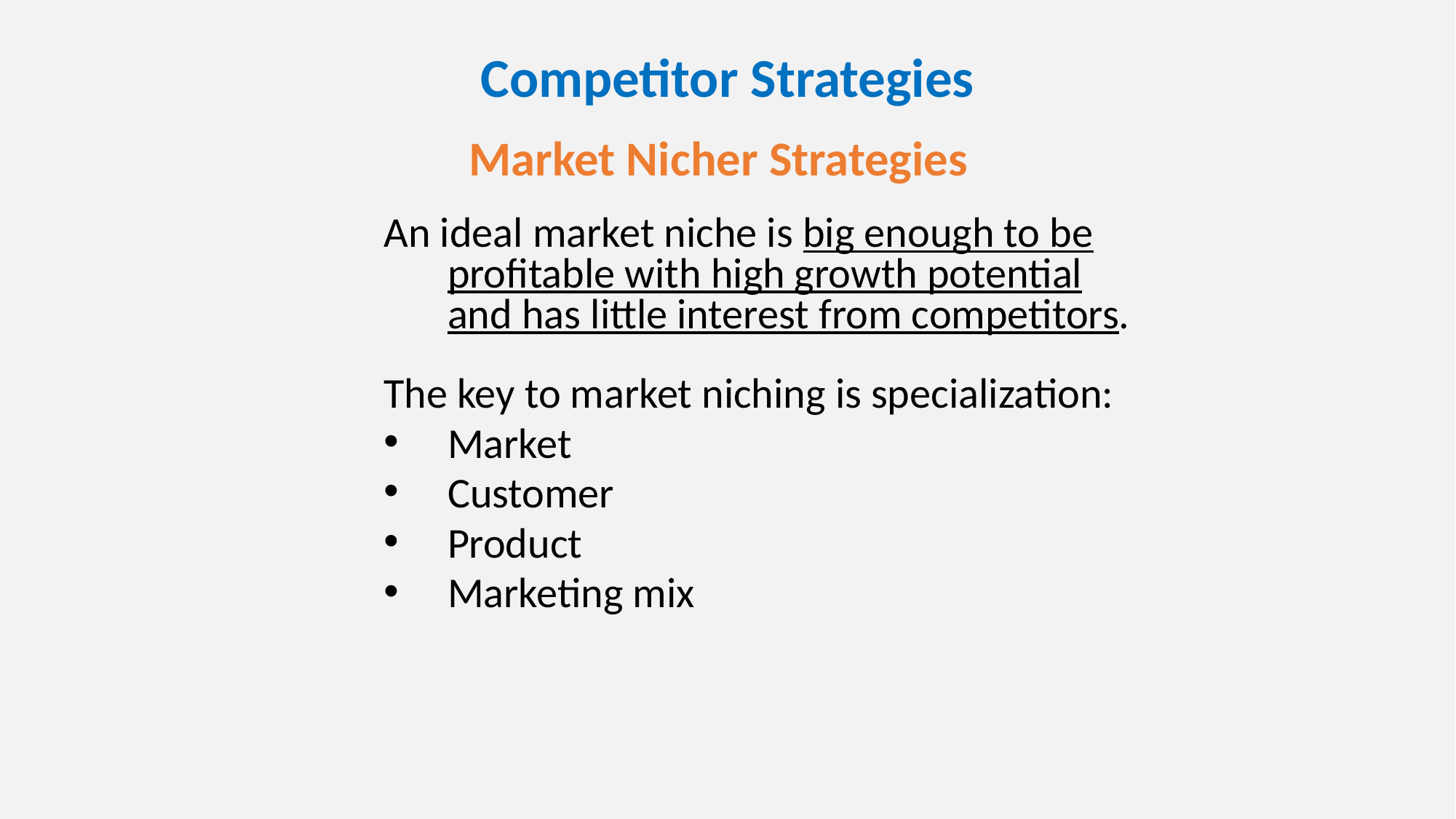

# Competitor Strategies
Market Nicher Strategies
An ideal market niche is big enough to be profitable with high growth potential and has little interest from competitors.

The key to market niching is specialization:
Market
Customer
Product
Marketing mix